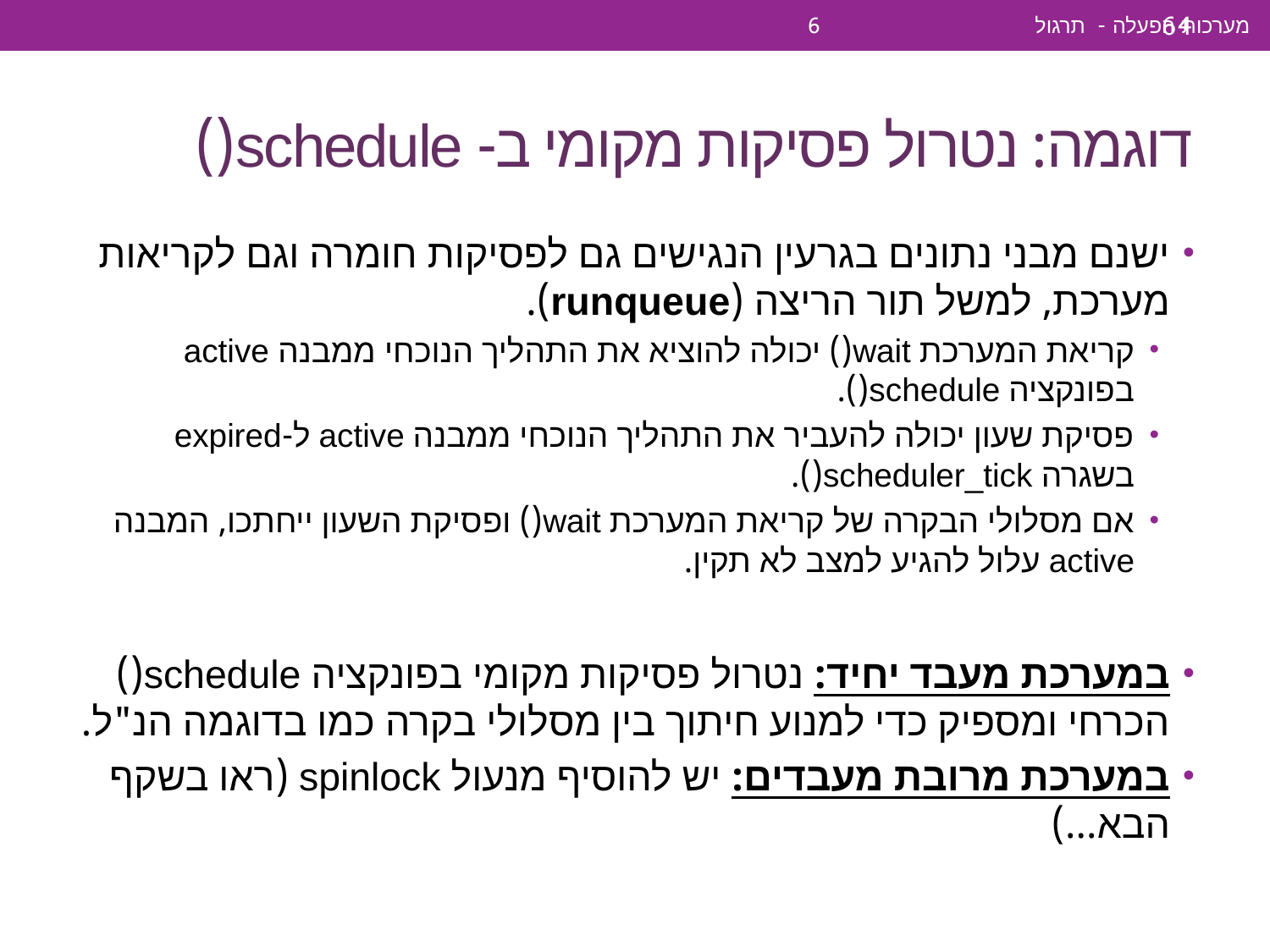

מערכות הפעלה - תרגול 6
64
# דוגמה: נטרול פסיקות מקומי ב- schedule()
ישנם מבני נתונים בגרעין הנגישים גם לפסיקות חומרה וגם לקריאות מערכת, למשל תור הריצה (runqueue).
קריאת המערכת wait() יכולה להוציא את התהליך הנוכחי ממבנה active בפונקציה schedule().
פסיקת שעון יכולה להעביר את התהליך הנוכחי ממבנה active ל-expired בשגרה scheduler_tick().
אם מסלולי הבקרה של קריאת המערכת wait() ופסיקת השעון ייחתכו, המבנה active עלול להגיע למצב לא תקין.

במערכת מעבד יחיד: נטרול פסיקות מקומי בפונקציה schedule() הכרחי ומספיק כדי למנוע חיתוך בין מסלולי בקרה כמו בדוגמה הנ"ל.
במערכת מרובת מעבדים: יש להוסיף מנעול spinlock (ראו בשקף הבא...)